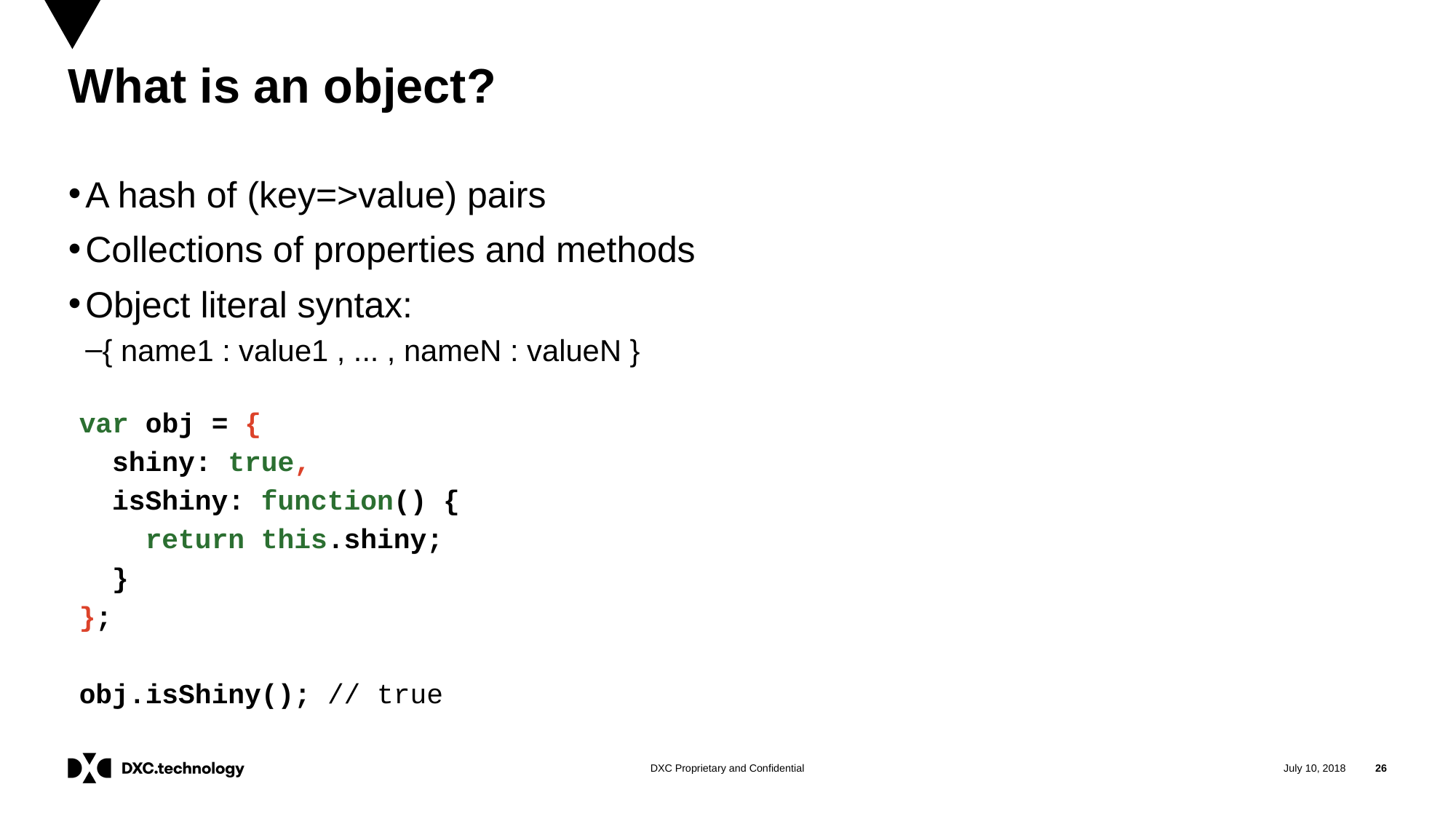

# What is an object?
A hash of (key=>value) pairs
Collections of properties and methods
Object literal syntax:
{ name1 : value1 , ... , nameN : valueN }

var obj = {
  shiny: true,
  isShiny: function() {
    return this.shiny;
  }
};

obj.isShiny(); // true